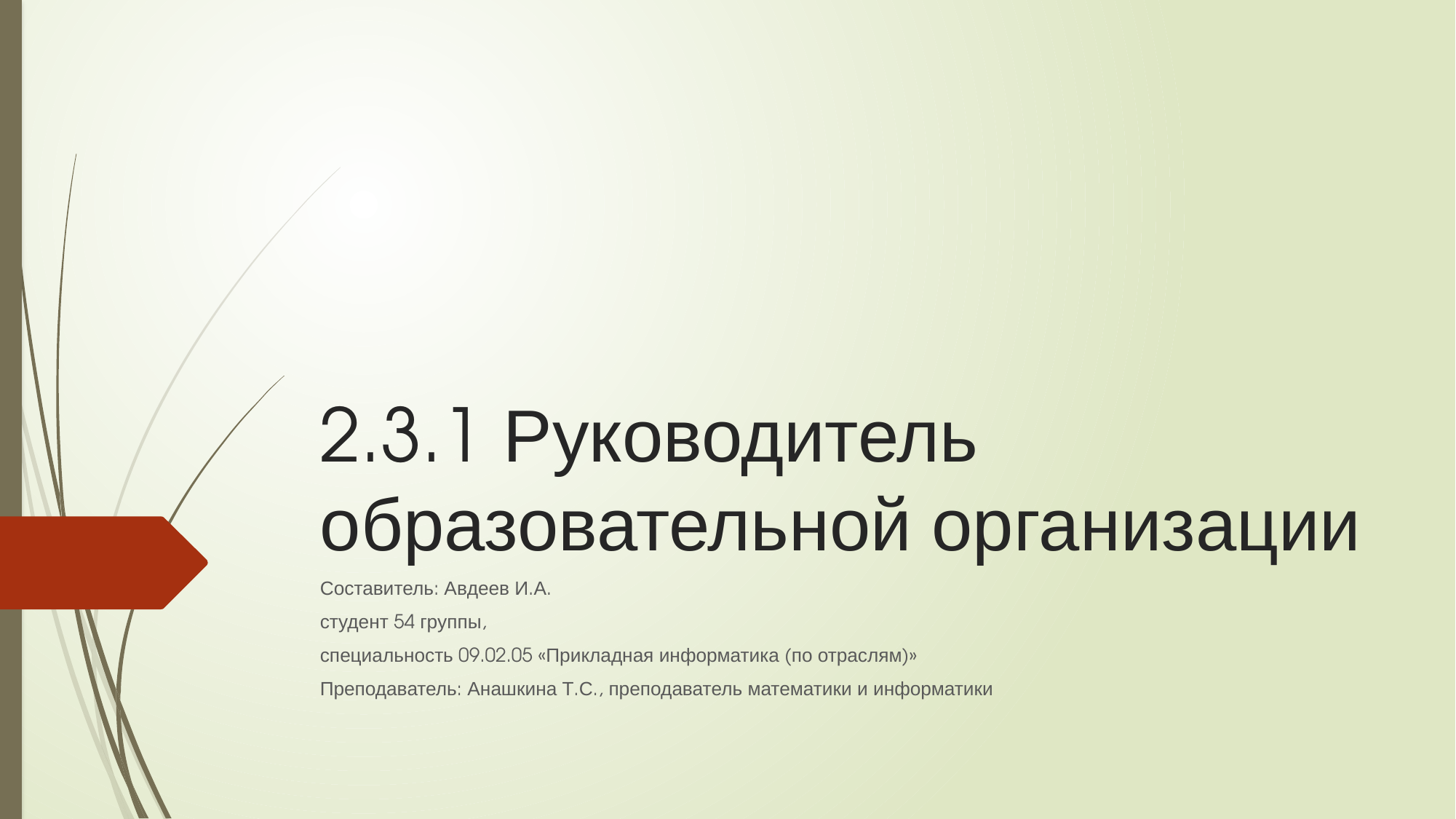

# 2.3.1 Руководитель образовательной организации
Составитель: Авдеев И.А.
студент 54 группы,
специальность 09.02.05 «Прикладная информатика (по отраслям)»
Преподаватель: Анашкина Т.С., преподаватель математики и информатики